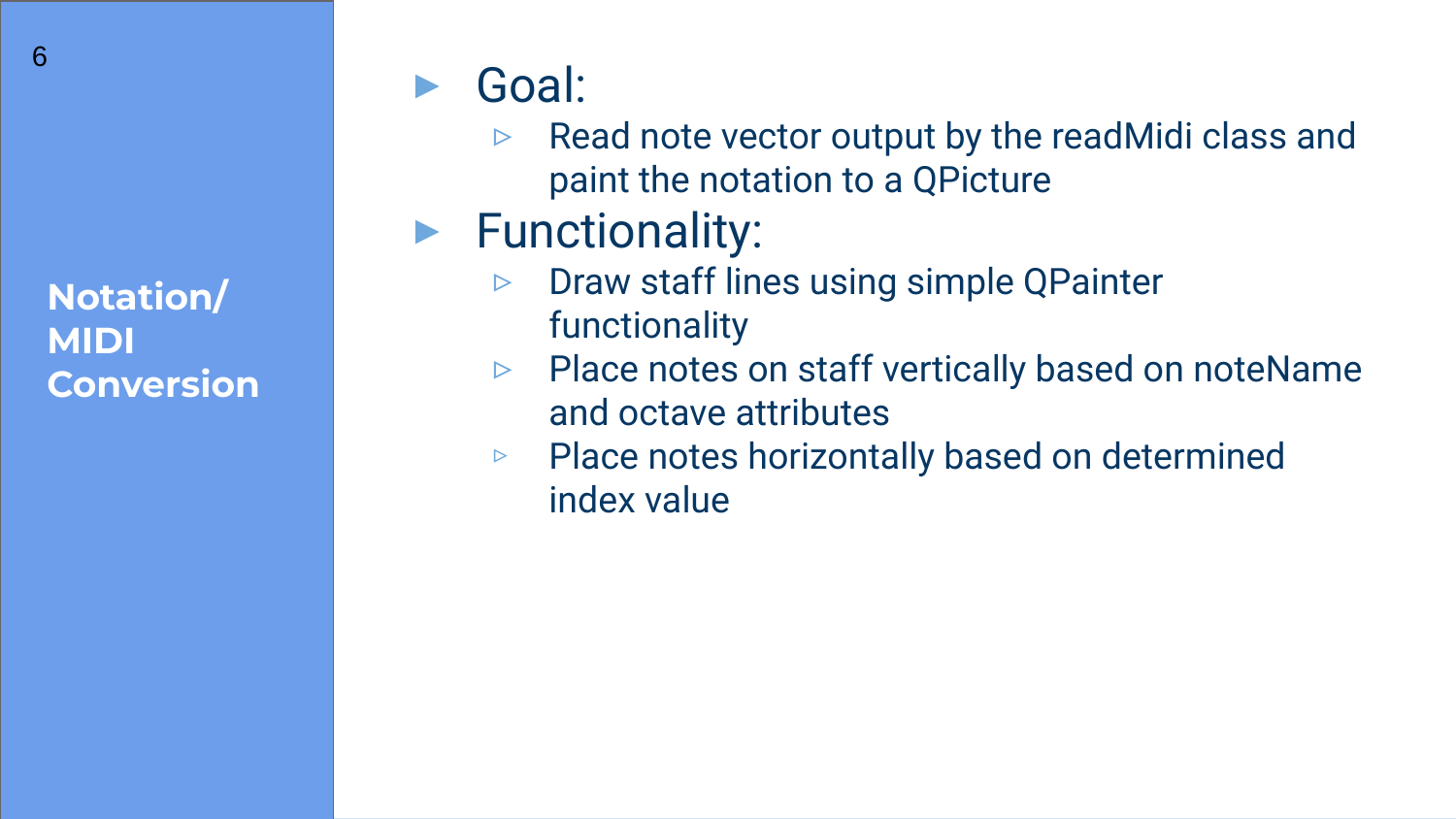

6
Goal:
Read note vector output by the readMidi class and paint the notation to a QPicture
Functionality:
Draw staff lines using simple QPainter functionality
Place notes on staff vertically based on noteName and octave attributes
Place notes horizontally based on determined index value
# Notation/
MIDI Conversion